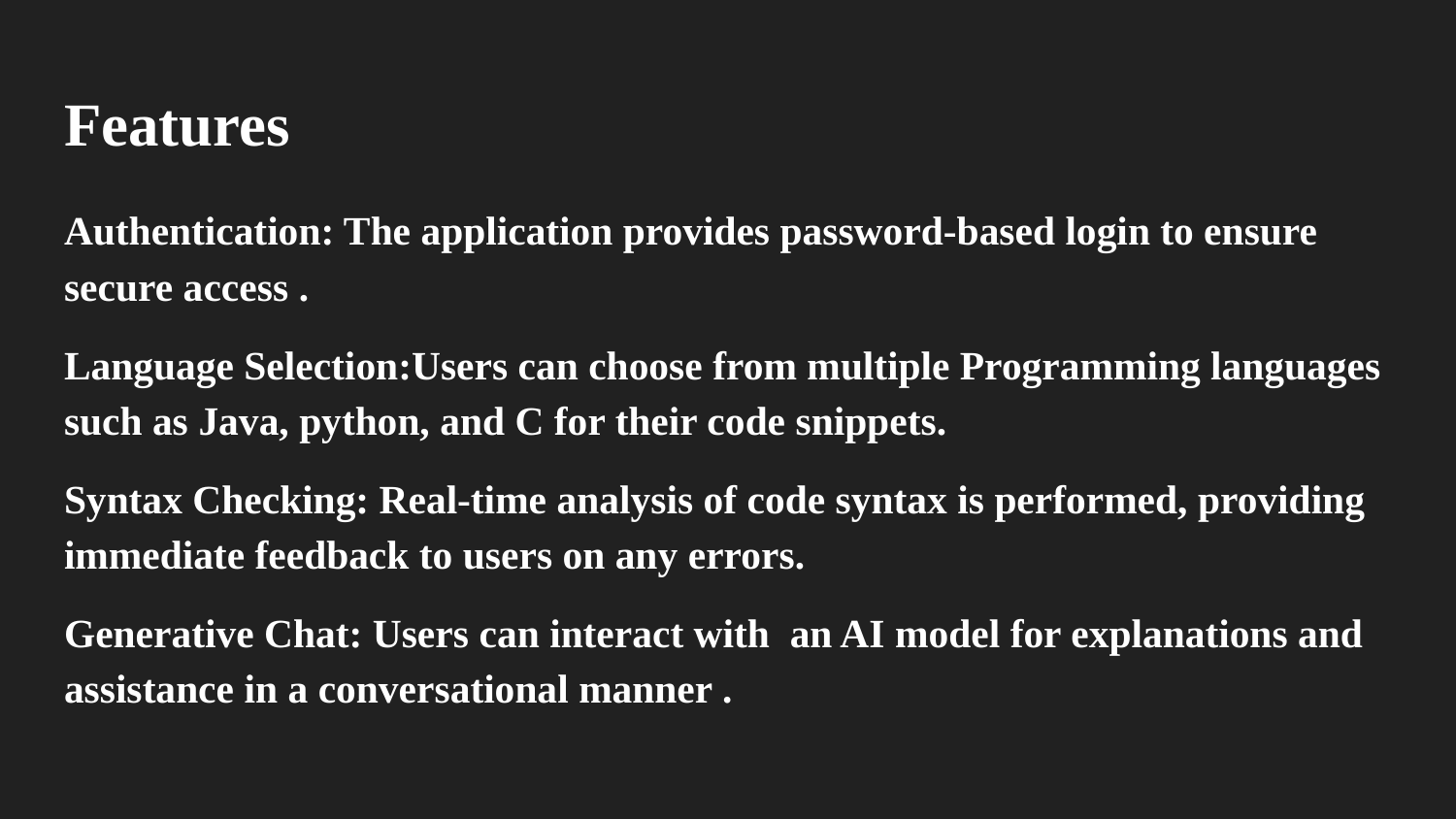

# Features
Authentication: The application provides password-based login to ensure secure access .
Language Selection:Users can choose from multiple Programming languages such as Java, python, and C for their code snippets.
Syntax Checking: Real-time analysis of code syntax is performed, providing immediate feedback to users on any errors.
Generative Chat: Users can interact with  an AI model for explanations and assistance in a conversational manner .